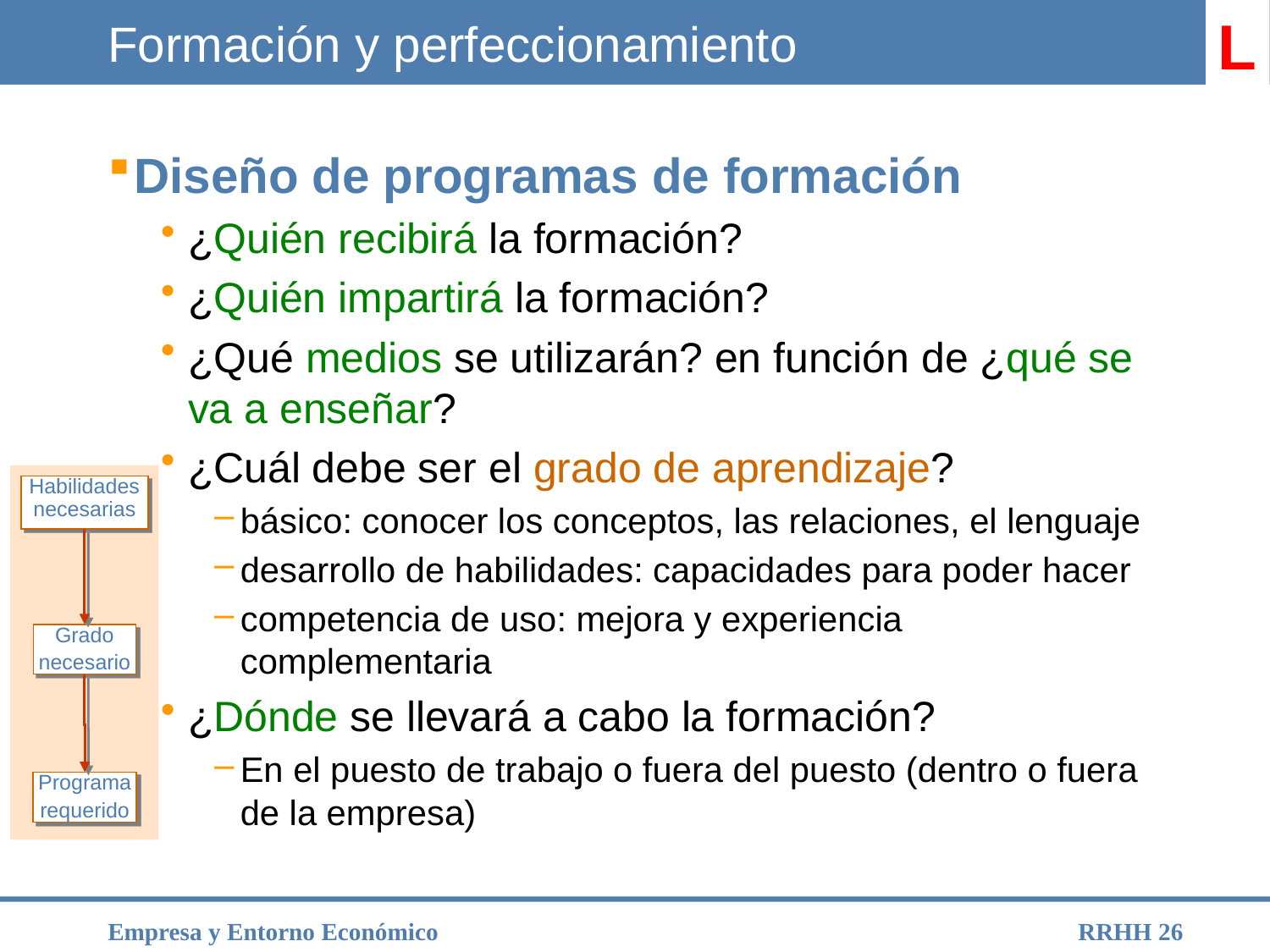

# Formación y perfeccionamiento
L
Diseño de programas de formación
¿Quién recibirá la formación?
¿Quién impartirá la formación?
¿Qué medios se utilizarán? en función de ¿qué se va a enseñar?
¿Cuál debe ser el grado de aprendizaje?
básico: conocer los conceptos, las relaciones, el lenguaje
desarrollo de habilidades: capacidades para poder hacer
competencia de uso: mejora y experiencia complementaria
¿Dónde se llevará a cabo la formación?
En el puesto de trabajo o fuera del puesto (dentro o fuera de la empresa)

Habilidades necesarias
Grado
necesario
Programa
requerido